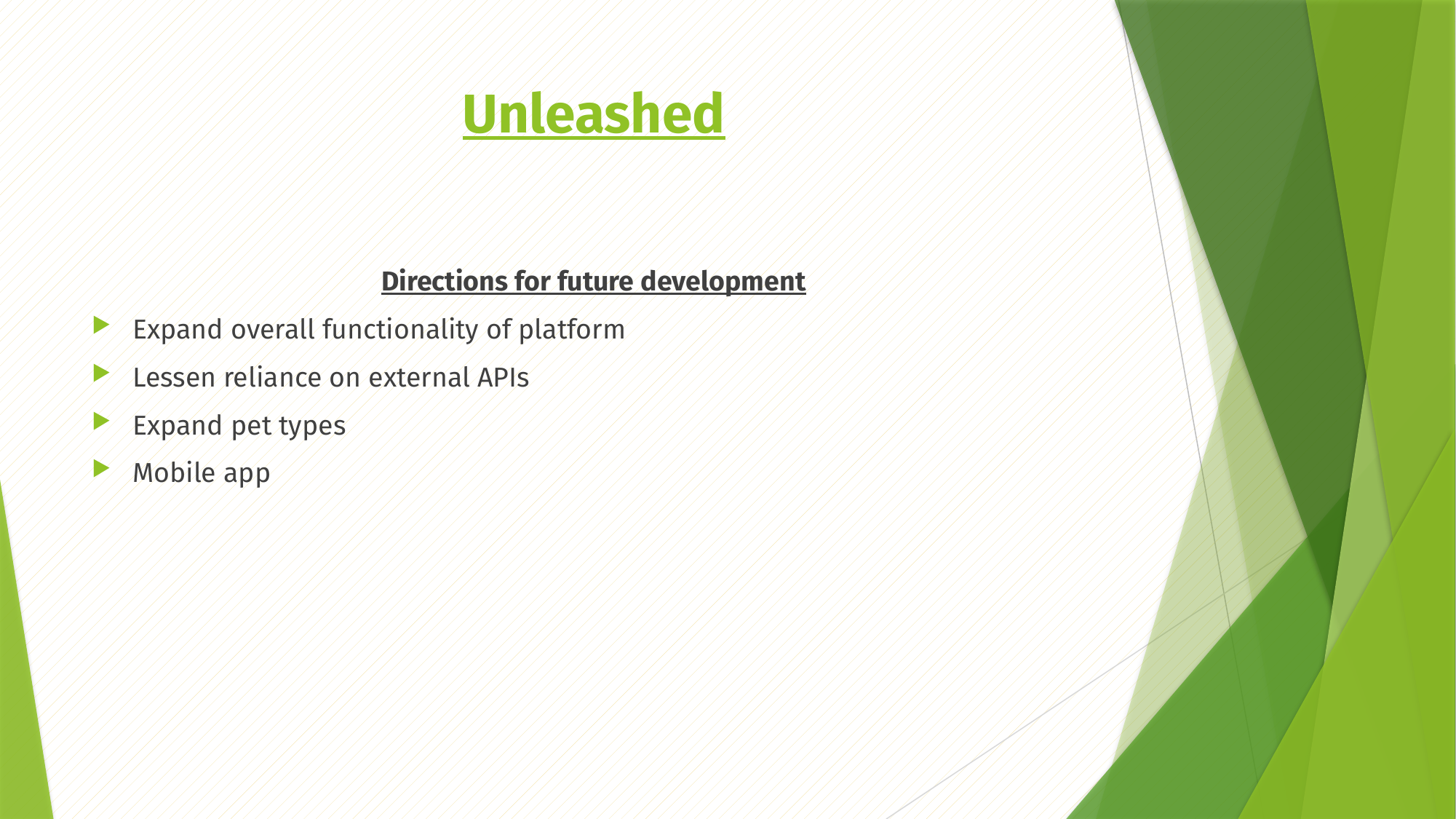

# Unleashed
Directions for future development
Expand overall functionality of platform
Lessen reliance on external APIs
Expand pet types
Mobile app